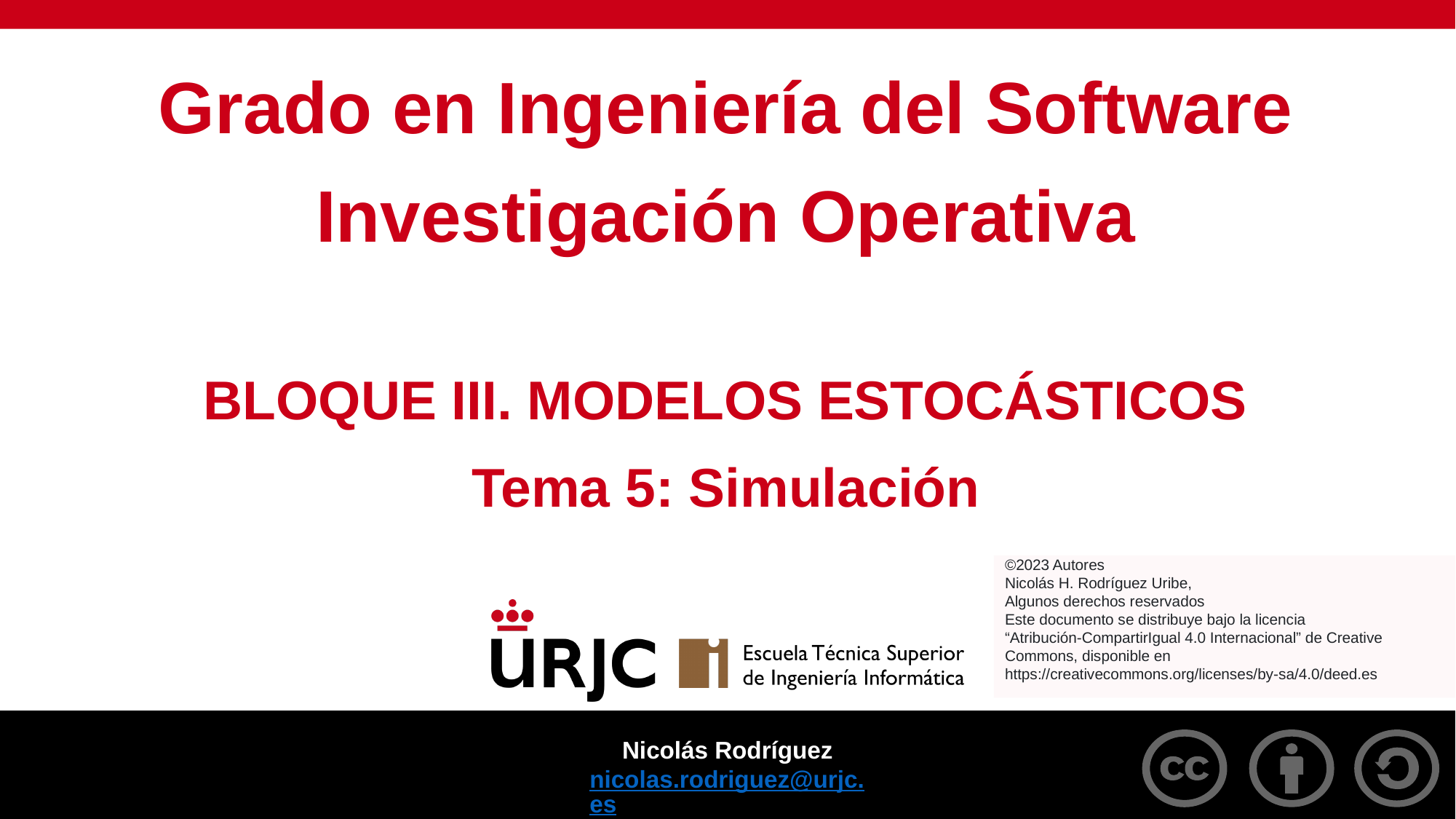

Grado en Ingeniería del Software
Investigación Operativa

BLOQUE III. MODELOS ESTOCÁSTICOS
Tema 5: Simulación
©2023 Autores
Nicolás H. Rodríguez Uribe,
Algunos derechos reservados
Este documento se distribuye bajo la licencia
“Atribución-CompartirIgual 4.0 Internacional” de Creative Commons, disponible en
https://creativecommons.org/licenses/by-sa/4.0/deed.es
Nicolás Rodríguez
nicolas.rodriguez@urjc.es